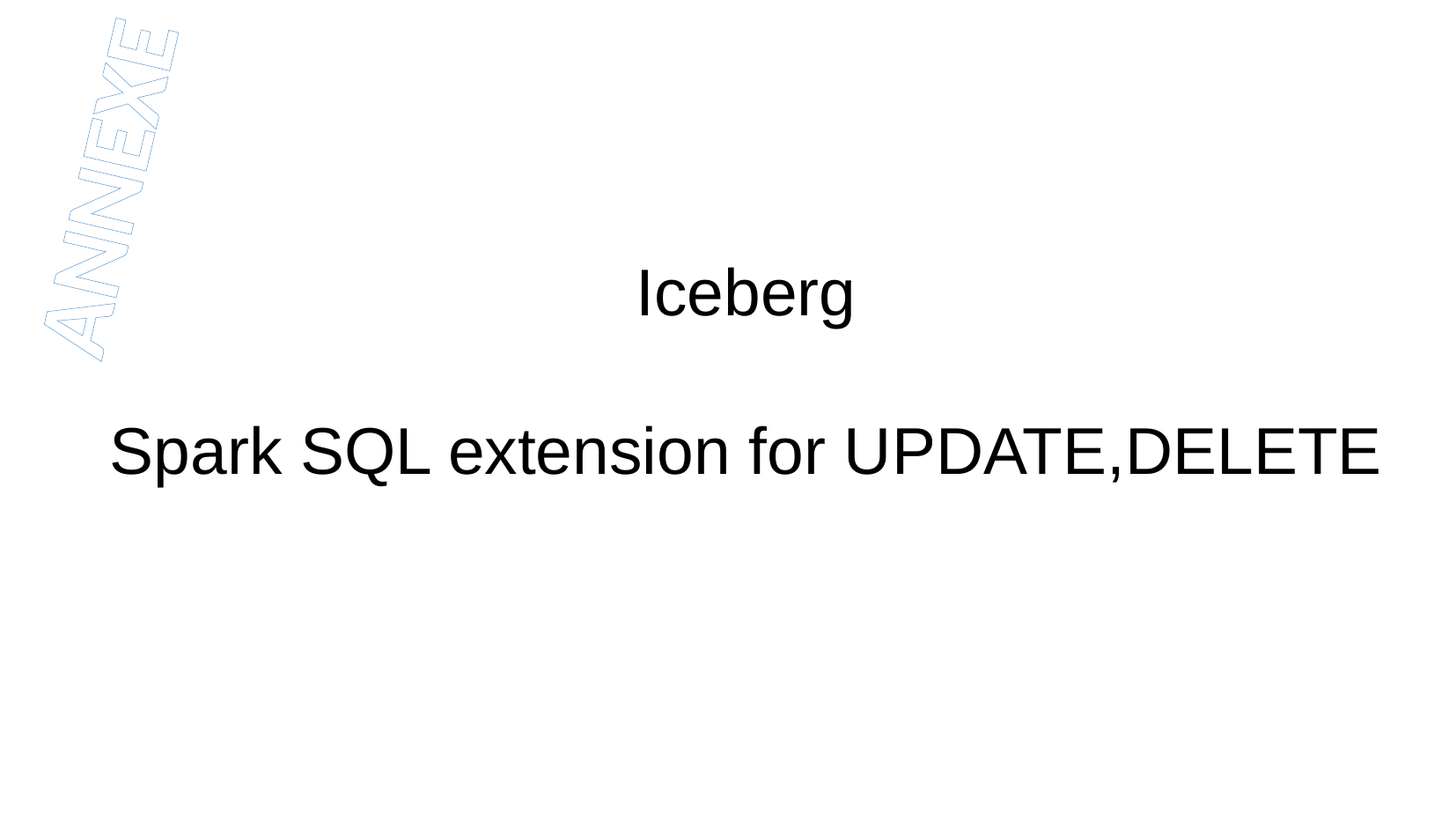

ANNEXE
Iceberg

Spark SQL extension for UPDATE,DELETE